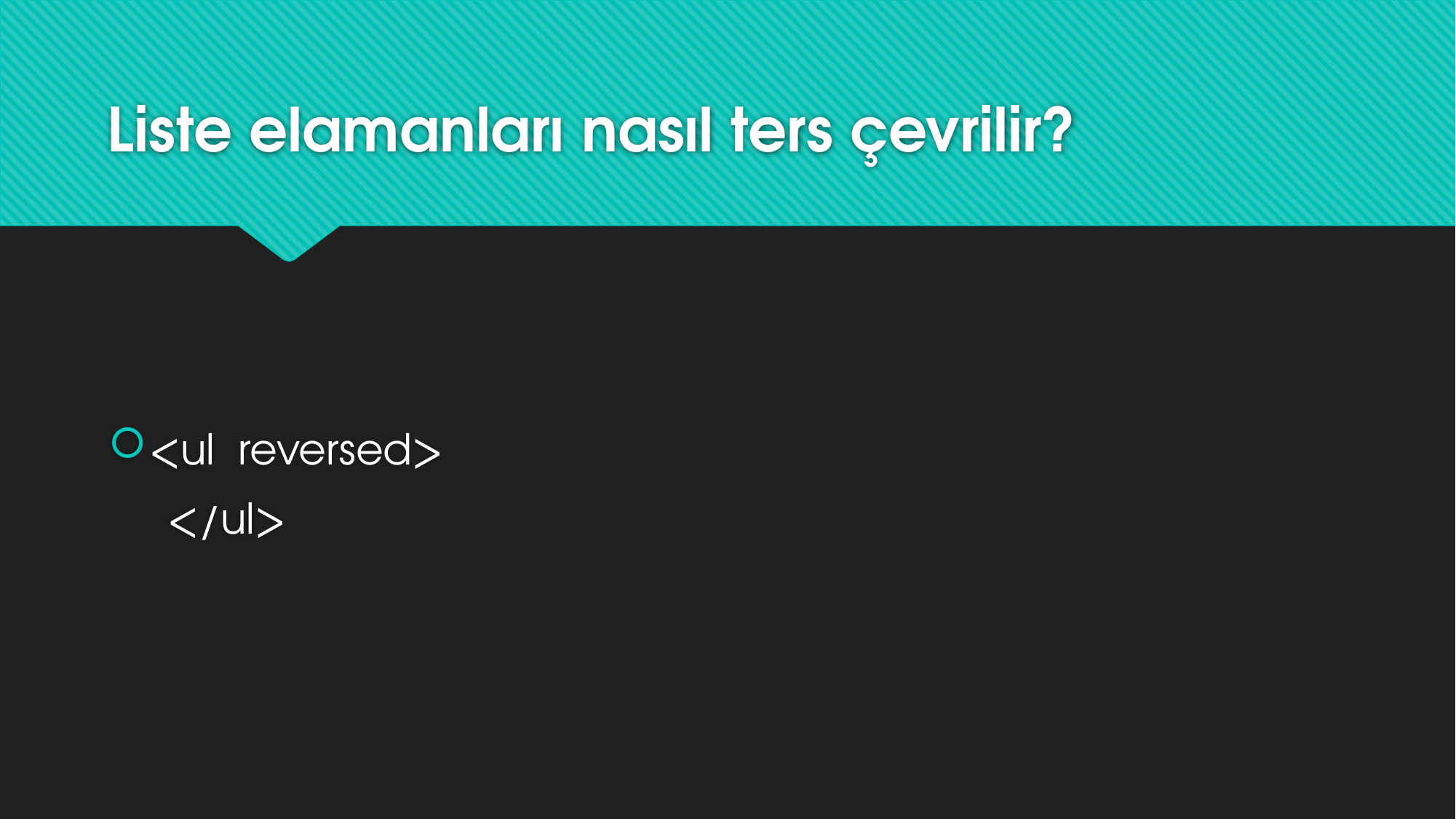

# Liste elamanları nasıl ters çevrilir?
<ul  reversed>
     </ul>